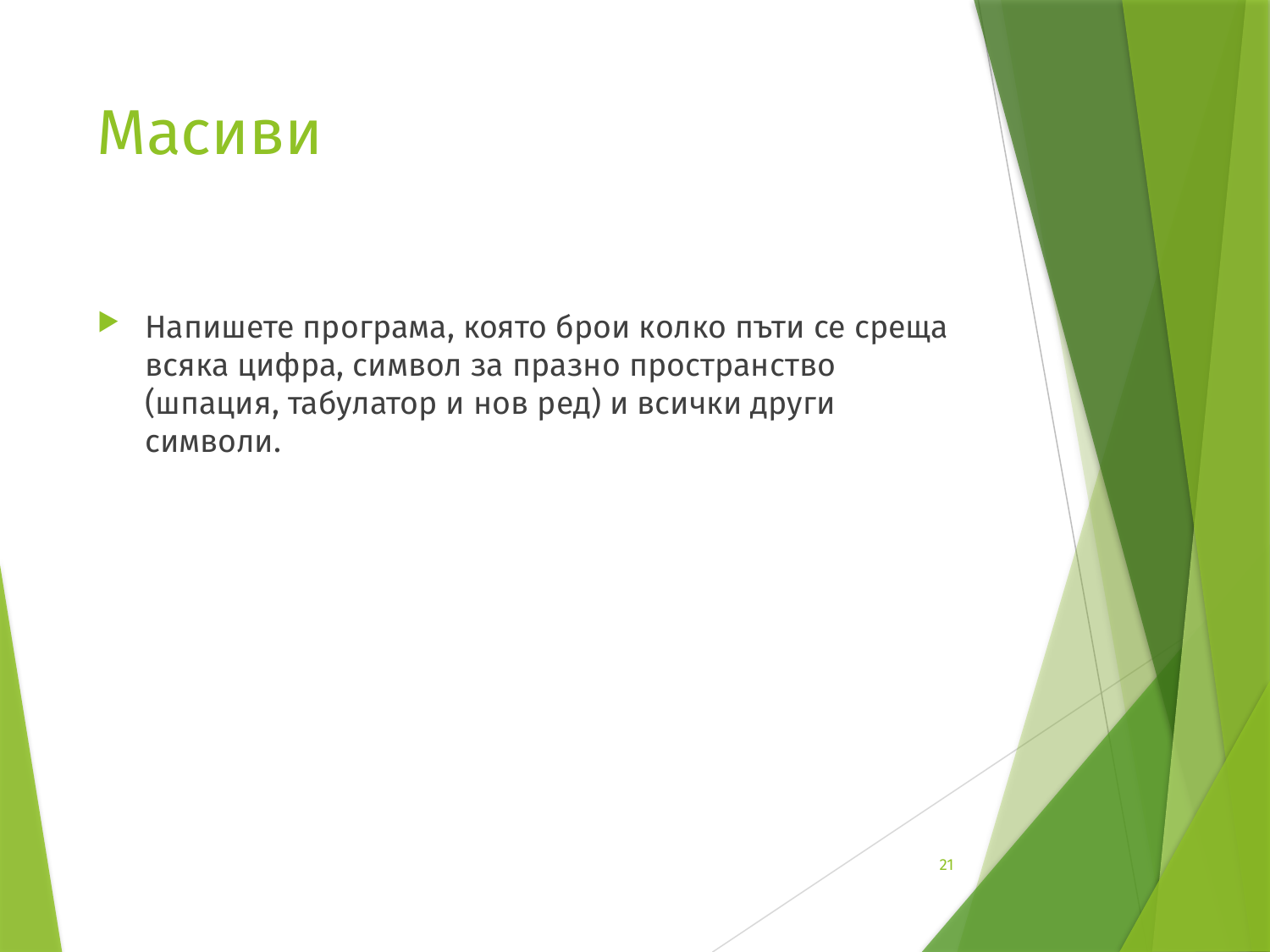

# Масиви
Напишете програма, която брои колко пъти се среща всяка цифра, символ за празно пространство (шпация, табулатор и нов ред) и всички други символи.

21